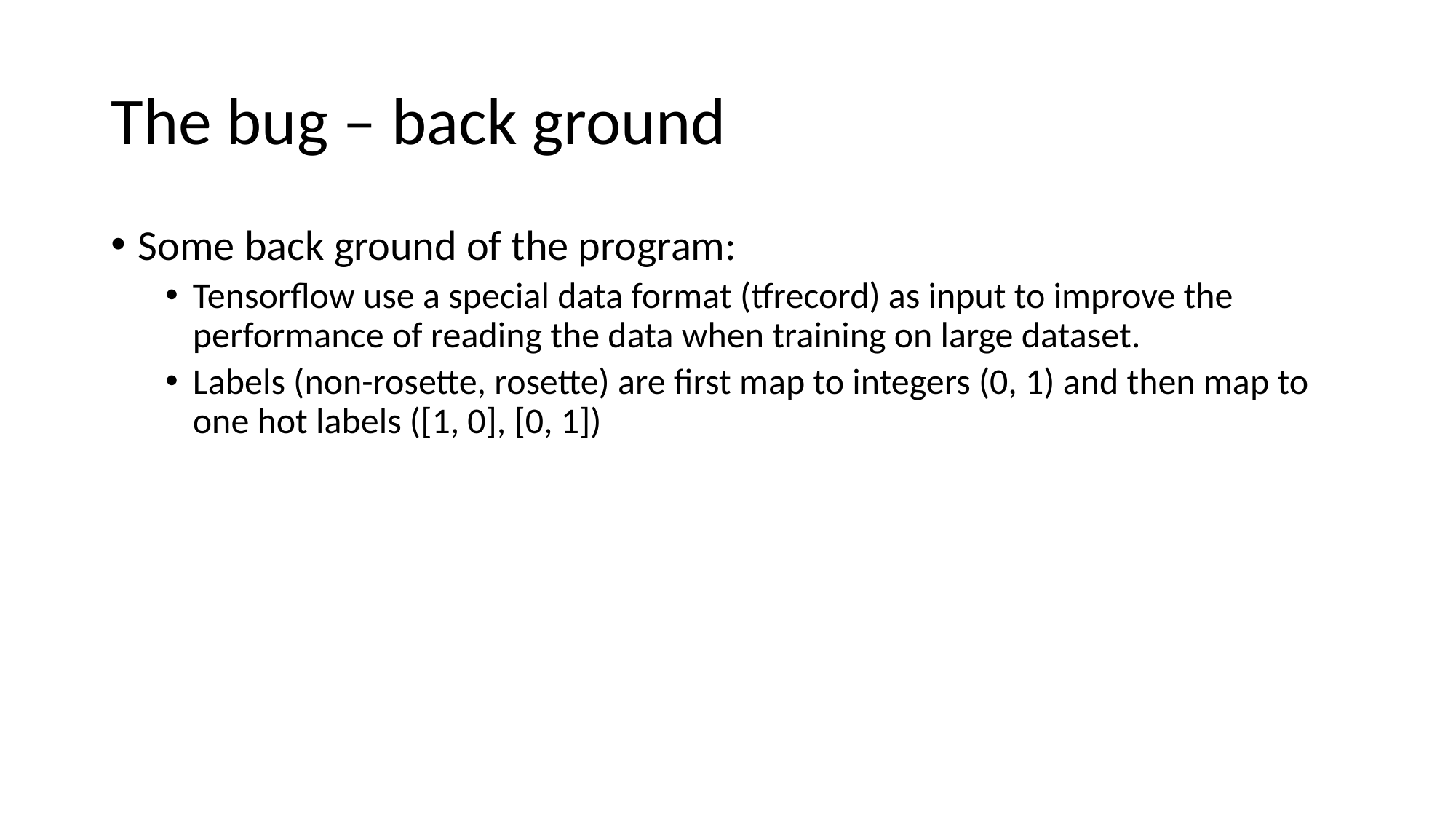

# The bug – back ground
Some back ground of the program:
Tensorflow use a special data format (tfrecord) as input to improve the performance of reading the data when training on large dataset.
Labels (non-rosette, rosette) are first map to integers (0, 1) and then map to one hot labels ([1, 0], [0, 1])